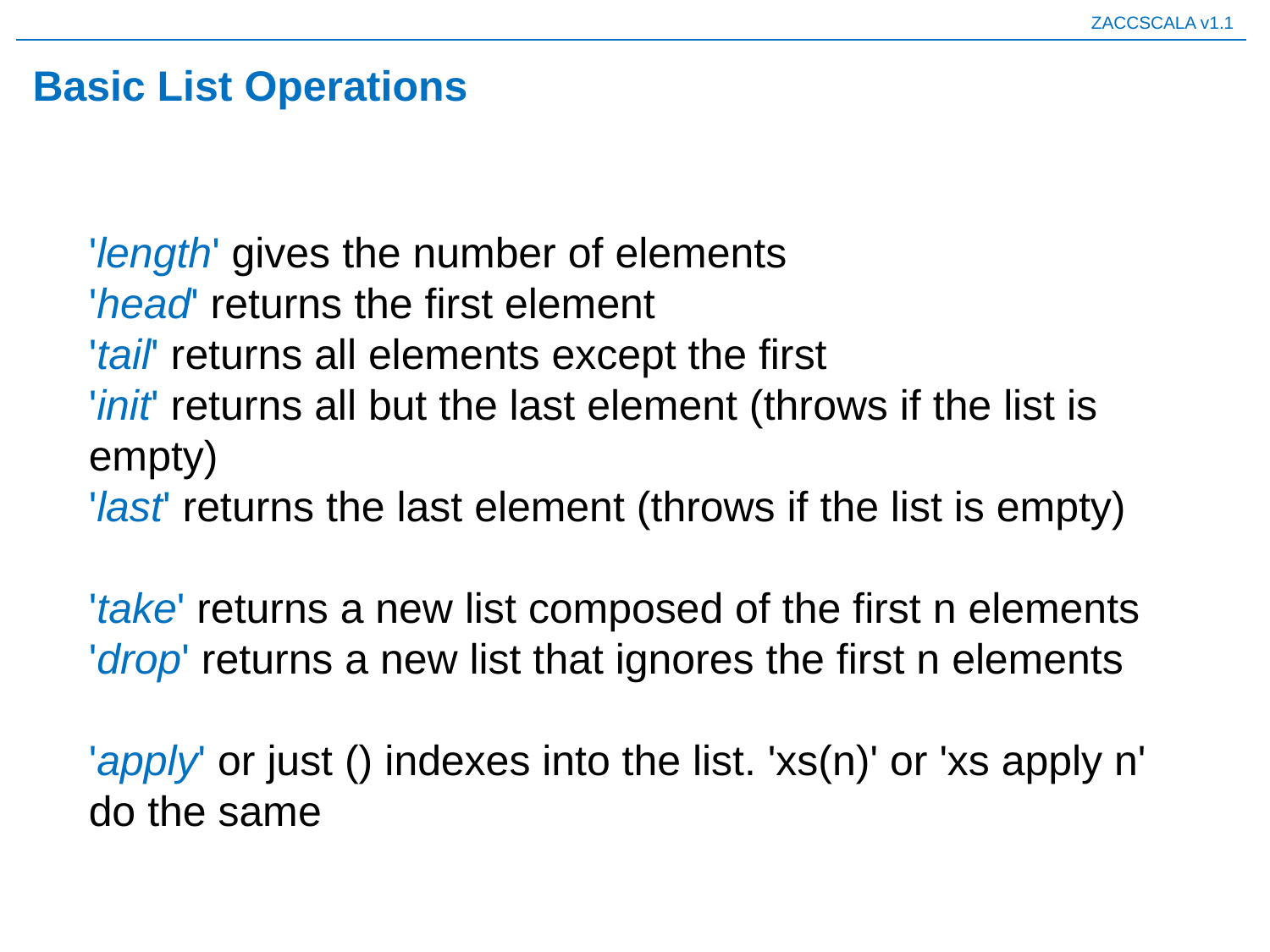

# Basic List Operations
'length' gives the number of elements
'head' returns the first element
'tail' returns all elements except the first
'init' returns all but the last element (throws if the list is empty)
'last' returns the last element (throws if the list is empty)

'take' returns a new list composed of the first n elements
'drop' returns a new list that ignores the first n elements

'apply' or just () indexes into the list. 'xs(n)' or 'xs apply n' do the same